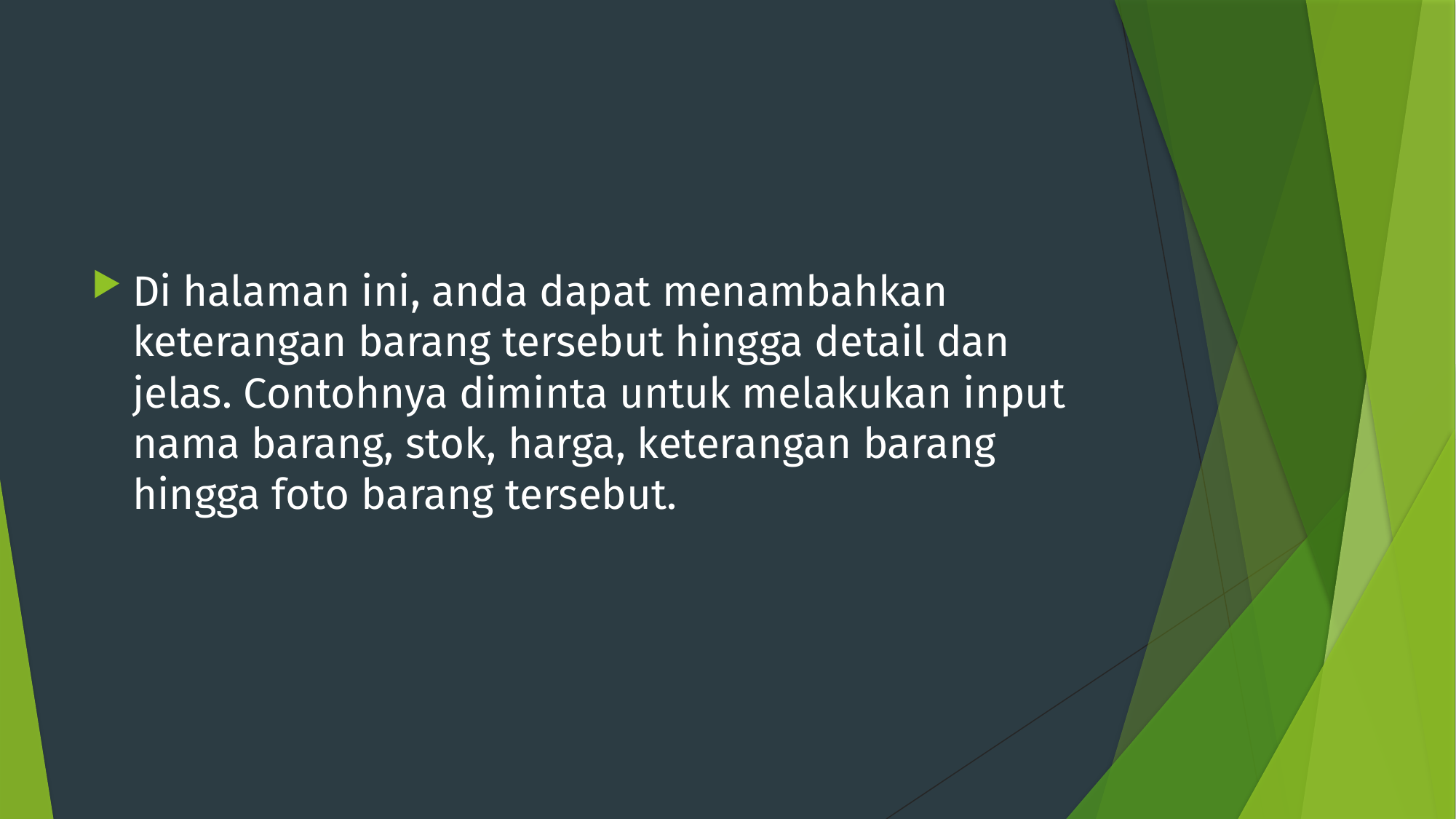

#
Di halaman ini, anda dapat menambahkan keterangan barang tersebut hingga detail dan jelas. Contohnya diminta untuk melakukan input nama barang, stok, harga, keterangan barang hingga foto barang tersebut.